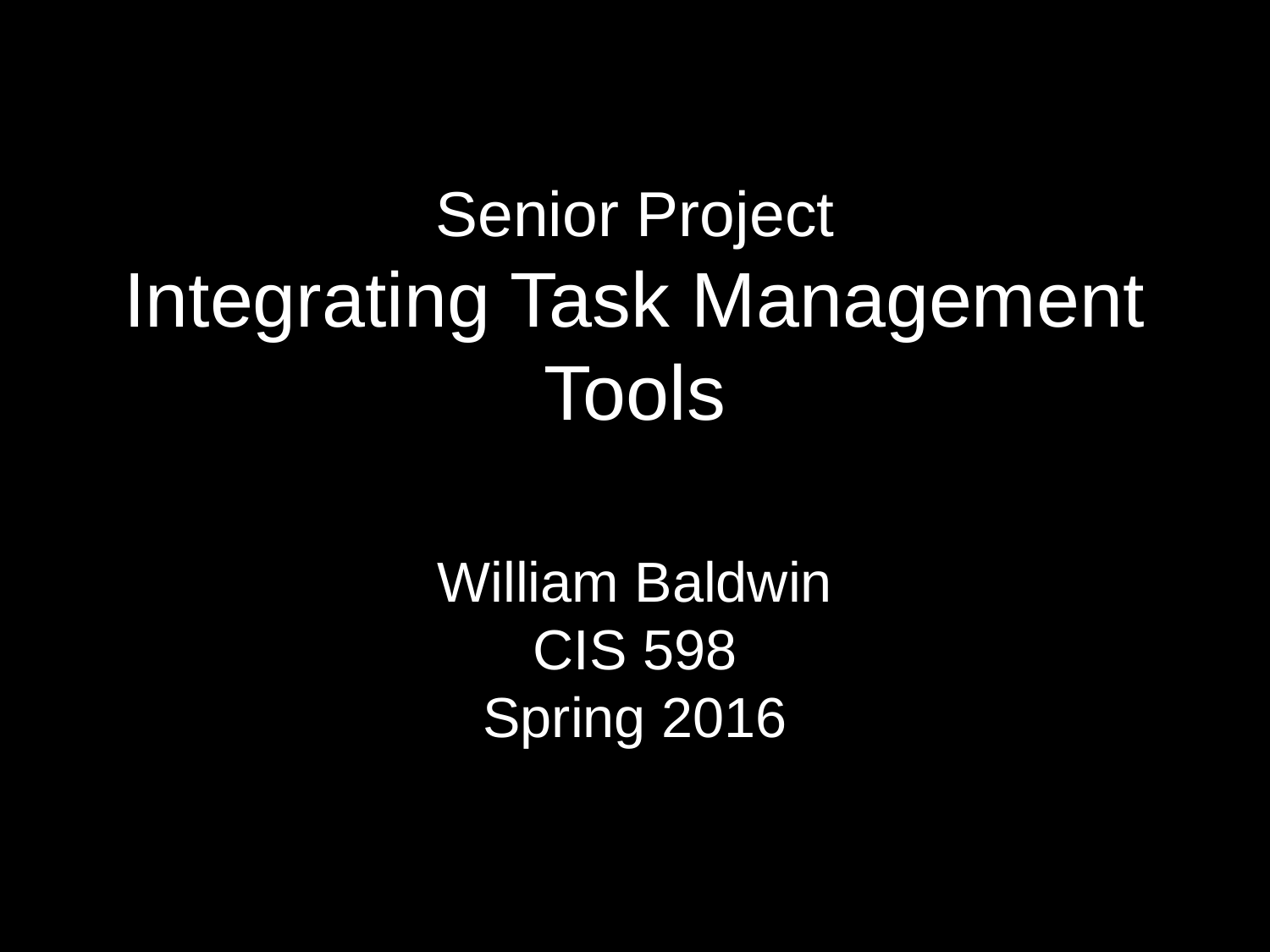

# Senior Project Integrating Task Management Tools

William Baldwin
CIS 598
Spring 2016